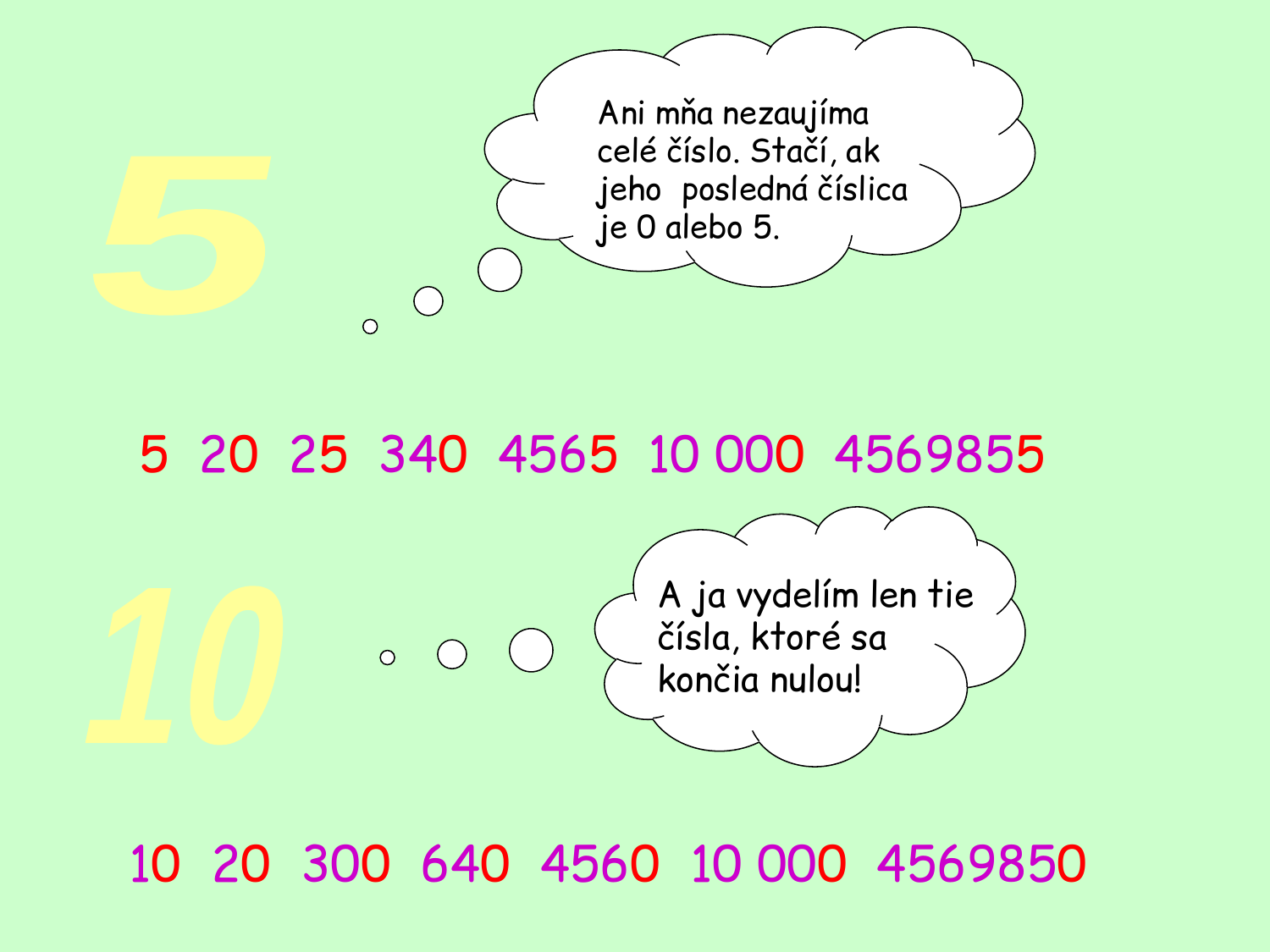

Ani mňa nezaujíma celé číslo. Stačí, ak jeho  posledná číslica je 0 alebo 5.
5
5  20  25  340  4565  10 000  4569855

A ja vydelím len tie čísla, ktoré sa končia nulou!
10
10  20  300  640  4560  10 000  4569850